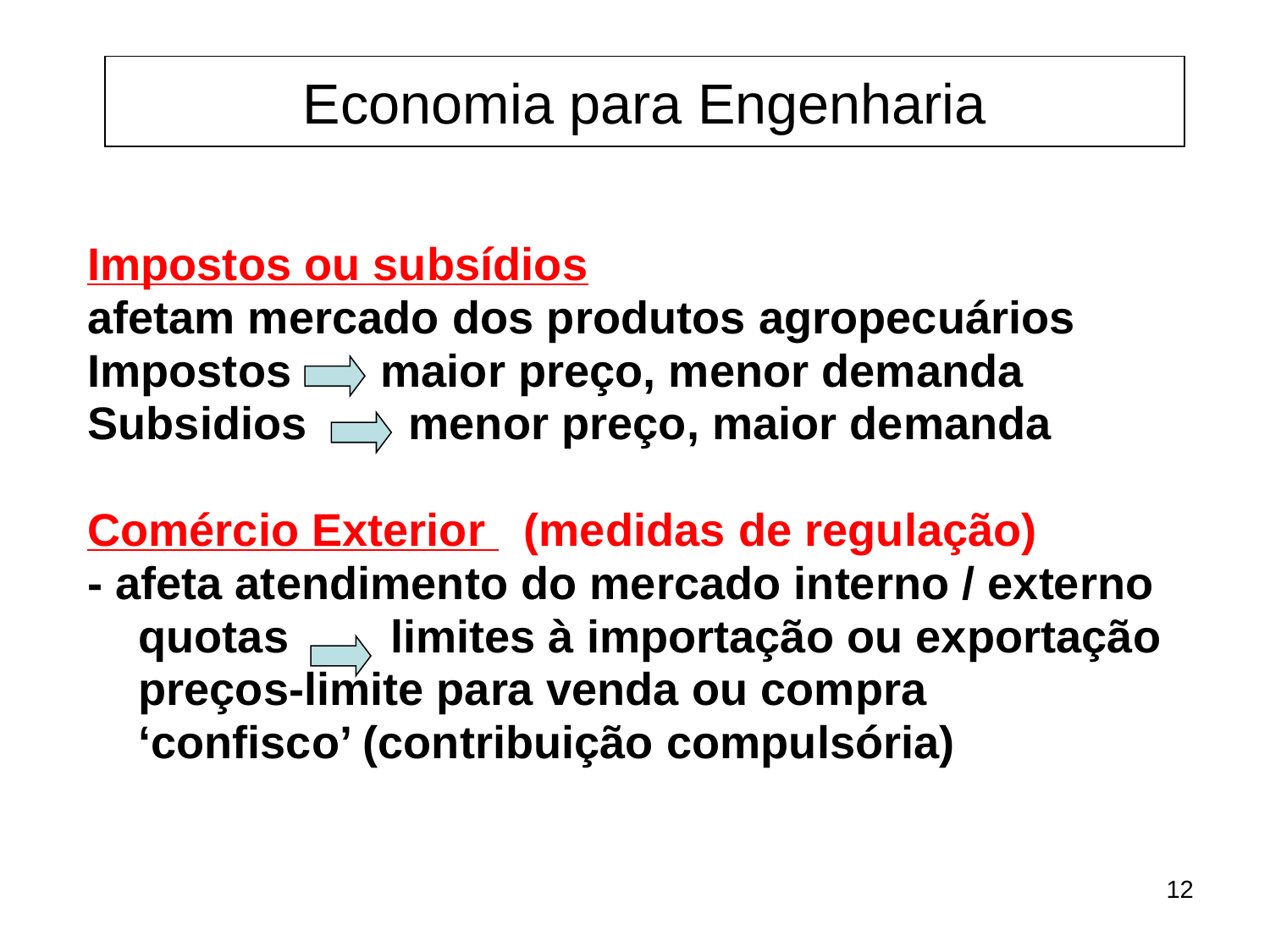

Economia para Engenharia

Impostos ou subsídios
afetam mercado dos produtos agropecuários
Impostos       maior preço, menor demanda
Subsidios        menor preço, maior demanda

Comércio Exterior   (medidas de regulação)
- afeta atendimento do mercado interno / externo
    quotas        limites à importação ou exportação
    preços-limite para venda ou compra
    ‘confisco’ (contribuição compulsória)

12